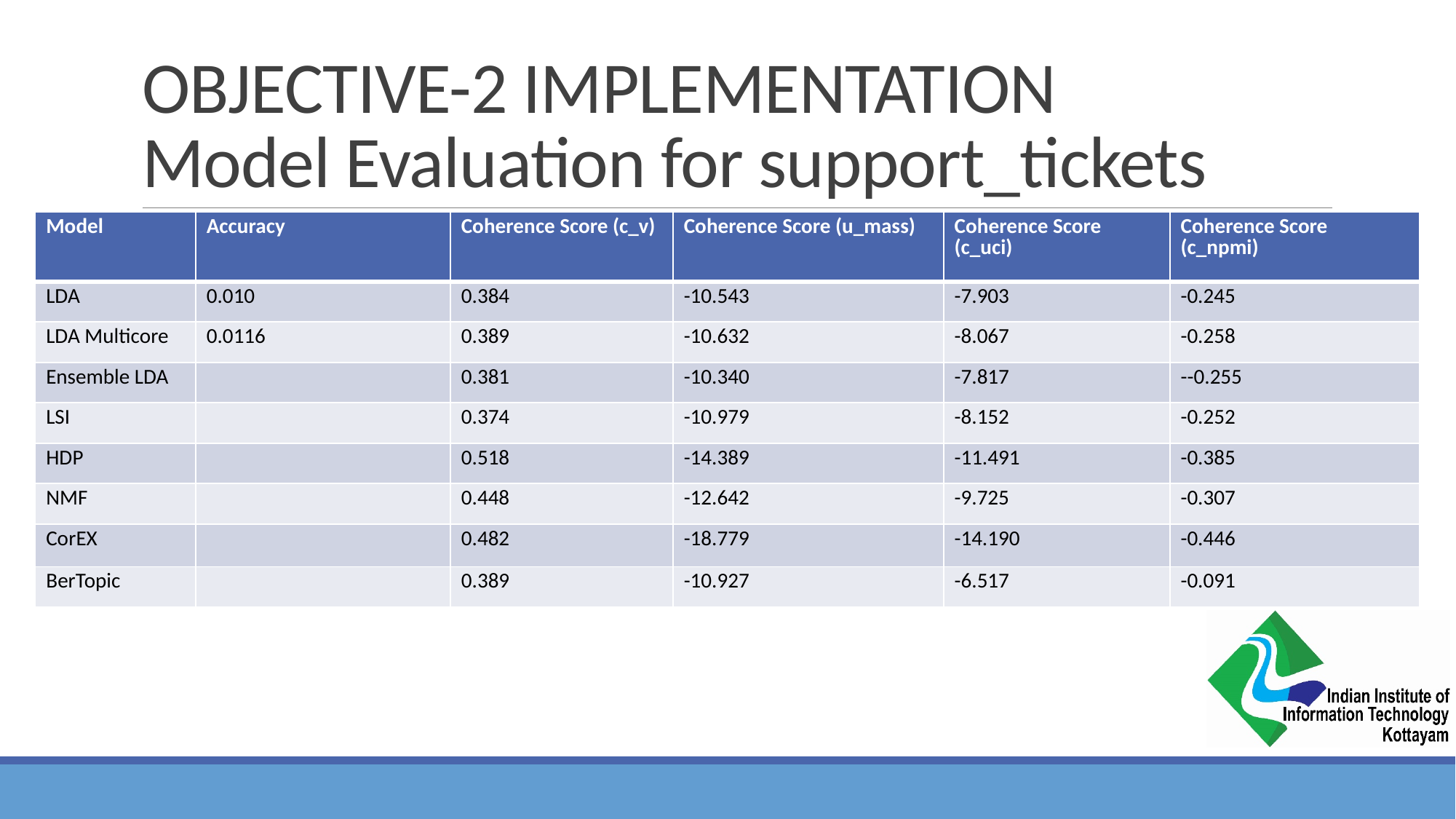

# OBJECTIVE-2 IMPLEMENTATION Model Evaluation for support_tickets
| Model | Accuracy | Coherence Score (c\_v) | Coherence Score (u\_mass) | Coherence Score (c\_uci) | Coherence Score (c\_npmi) |
| --- | --- | --- | --- | --- | --- |
| LDA | 0.010 | 0.384 | -10.543 | -7.903 | -0.245 |
| LDA Multicore | 0.0116 | 0.389 | -10.632 | -8.067 | -0.258 |
| Ensemble LDA |  | 0.381 | -10.340 | -7.817 | --0.255 |
| LSI |  | 0.374 | -10.979 | -8.152 | -0.252 |
| HDP |  | 0.518 | -14.389 | -11.491 | -0.385 |
| NMF |  | 0.448 | -12.642 | -9.725 | -0.307 |
| CorEX |  | 0.482 | -18.779 | -14.190 | -0.446 |
| BerTopic |  | 0.389 | -10.927 | -6.517 | -0.091 |